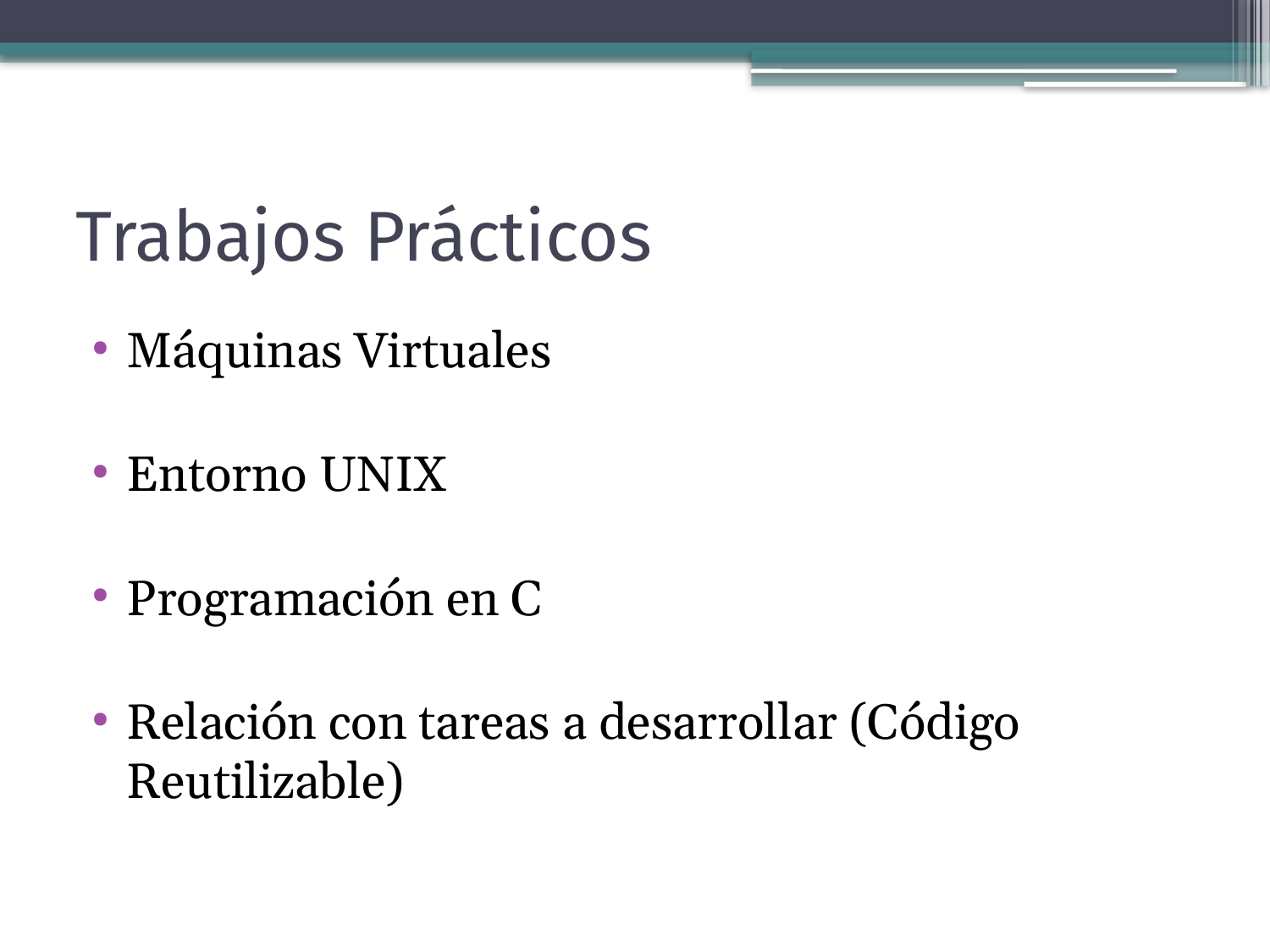

# Trabajos Prácticos
Máquinas Virtuales
Entorno UNIX
Programación en C
Relación con tareas a desarrollar (Código Reutilizable)